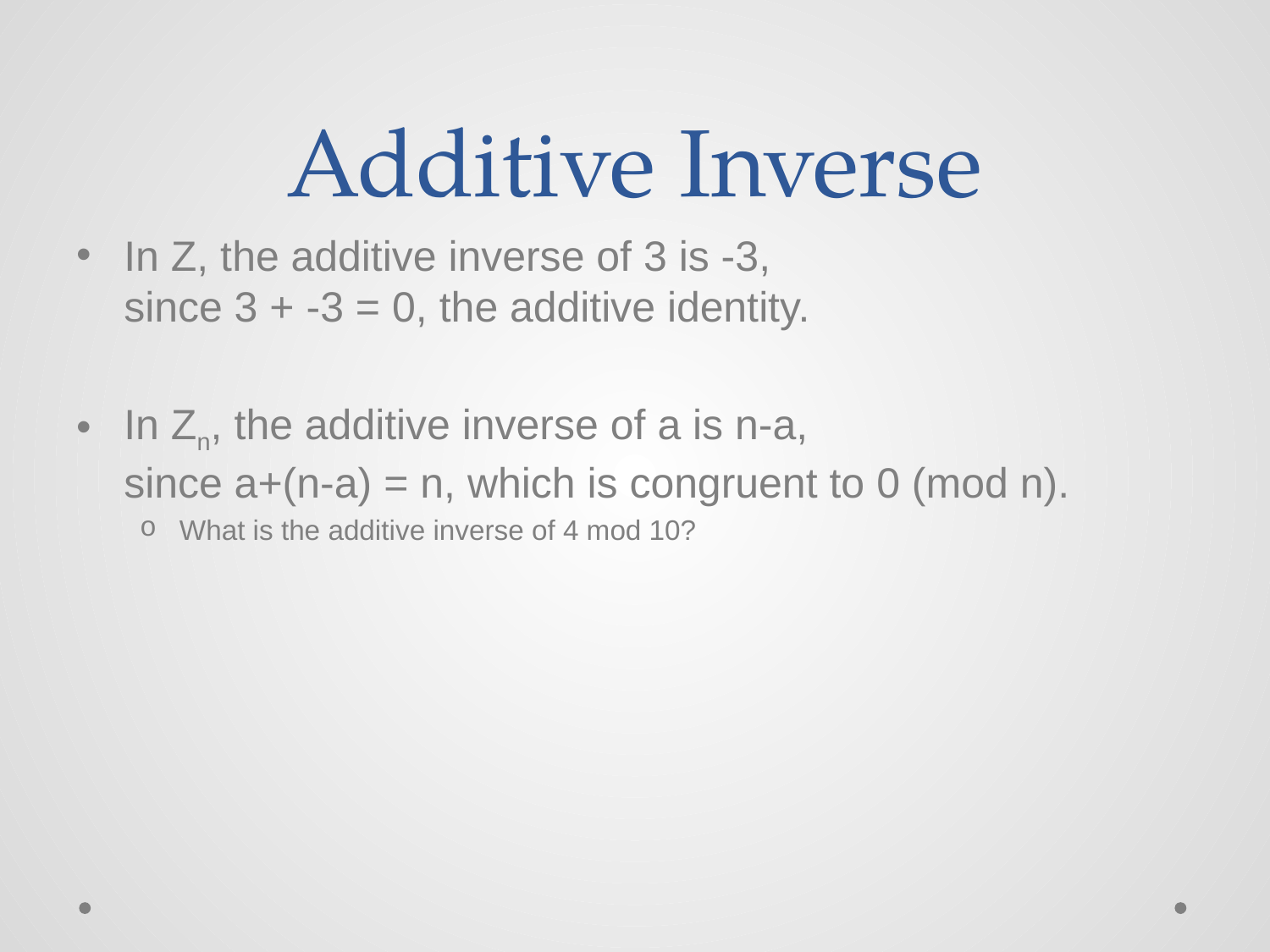

# Additive Inverse
In Z, the additive inverse of 3 is -3,
since 3 + -3 = 0, the additive identity.

In Zn, the additive inverse of a is n-a,
since a+(n-a) = n, which is congruent to 0 (mod n).
What is the additive inverse of 4 mod 10?